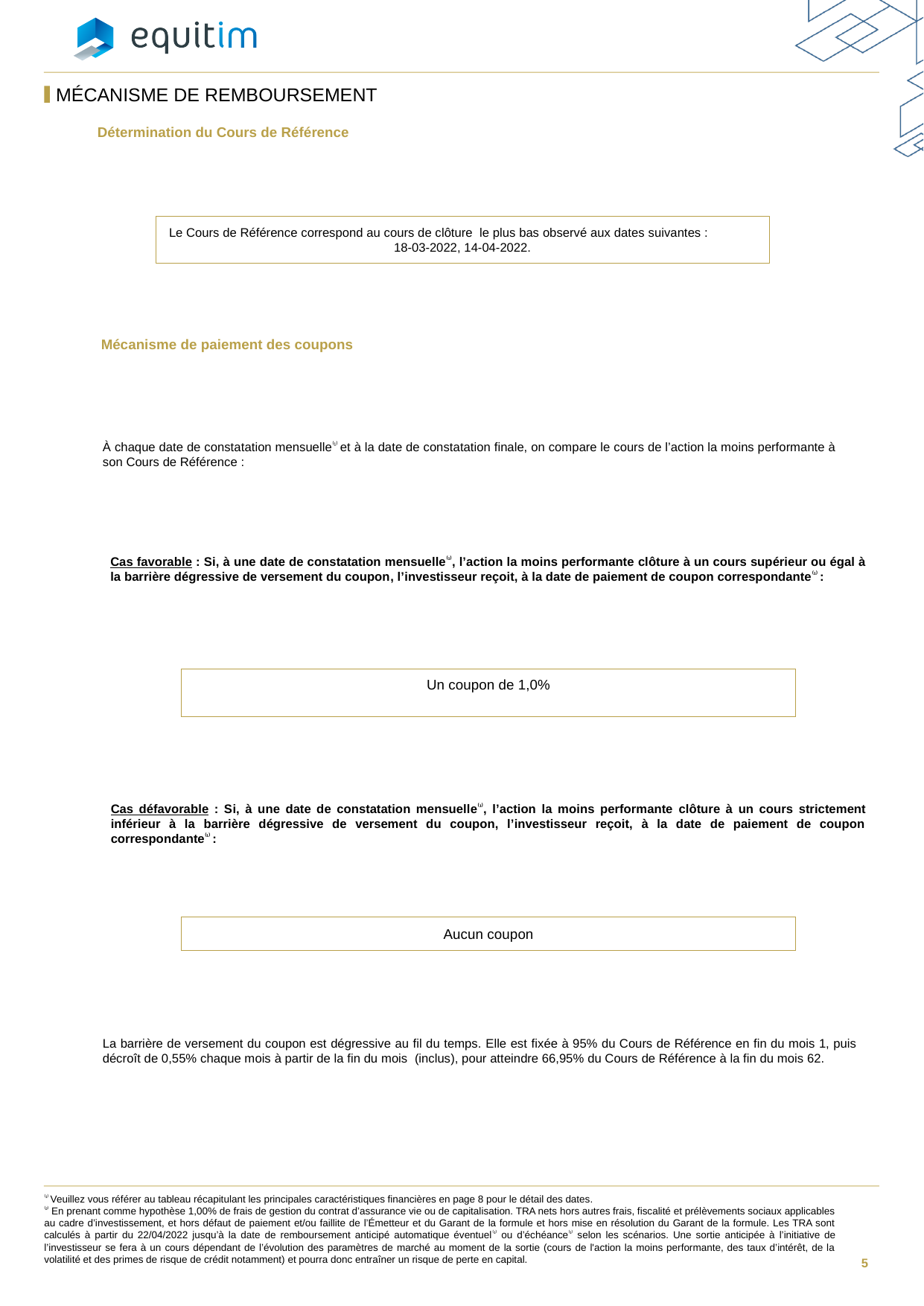

MÉCANISME DE REMBOURSEMENT

Détermination du Cours de Référence
Le Cours de Référence correspond au cours de clôture  le plus bas observé aux dates suivantes :
18-03-2022, 14-04-2022.
Mécanisme de paiement des coupons
À chaque date de constatation mensuelle⁽¹⁾ et à la date de constatation finale, on compare le cours de l’action la moins performante à son Cours de Référence :
Cas favorable : Si, à une date de constatation mensuelle⁽¹⁾, l’action la moins performante clôture à un cours supérieur ou égal à la barrière dégressive de versement du coupon, l’investisseur reçoit, à la date de paiement de coupon correspondante⁽¹⁾ :
Un coupon de 1,0%

Cas défavorable : Si, à une date de constatation mensuelle⁽¹⁾, l’action la moins performante clôture à un cours strictement inférieur à la barrière dégressive de versement du coupon, l’investisseur reçoit, à la date de paiement de coupon correspondante⁽¹⁾ :
Aucun coupon
La barrière de versement du coupon est dégressive au fil du temps. Elle est fixée à 95% du Cours de Référence en fin du mois 1, puis décroît de 0,55% chaque mois à partir de la fin du mois  (inclus), pour atteindre 66,95% du Cours de Référence à la fin du mois 62.
⁽¹⁾ Veuillez vous référer au tableau récapitulant les principales caractéristiques financières en page 8 pour le détail des dates.
⁽²⁾ En prenant comme hypothèse 1,00% de frais de gestion du contrat d’assurance vie ou de capitalisation. TRA nets hors autres frais, fiscalité et prélèvements sociaux applicables au cadre d’investissement, et hors défaut de paiement et/ou faillite de l’Émetteur et du Garant de la formule et hors mise en résolution du Garant de la formule. Les TRA sont calculés à partir du 22/04/2022 jusqu’à la date de remboursement anticipé automatique éventuel⁽¹⁾ ou d’échéance⁽¹⁾ selon les scénarios. Une sortie anticipée à l’initiative de l’investisseur se fera à un cours dépendant de l’évolution des paramètres de marché au moment de la sortie (cours de l'action la moins performante, des taux d’intérêt, de la volatilité et des primes de risque de crédit notamment) et pourra donc entraîner un risque de perte en capital.
5